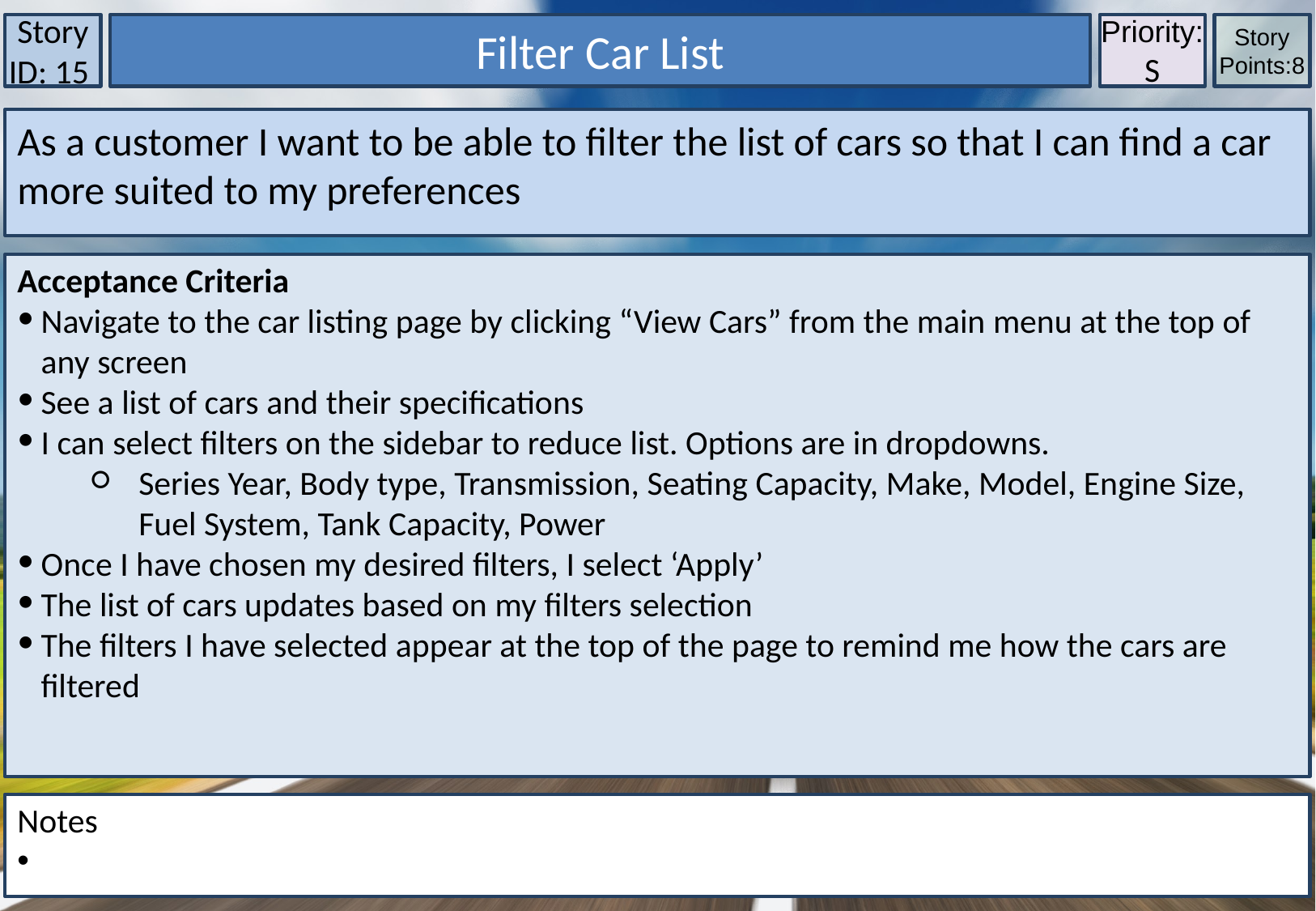

Story ID: 15
Filter Car List
Priority:S
Story Points:8
As a customer I want to be able to filter the list of cars so that I can find a car more suited to my preferences
Acceptance Criteria
Navigate to the car listing page by clicking “View Cars” from the main menu at the top of any screen
See a list of cars and their specifications
I can select filters on the sidebar to reduce list. Options are in dropdowns.
Series Year, Body type, Transmission, Seating Capacity, Make, Model, Engine Size, Fuel System, Tank Capacity, Power
Once I have chosen my desired filters, I select ‘Apply’
The list of cars updates based on my filters selection
The filters I have selected appear at the top of the page to remind me how the cars are filtered
Notes